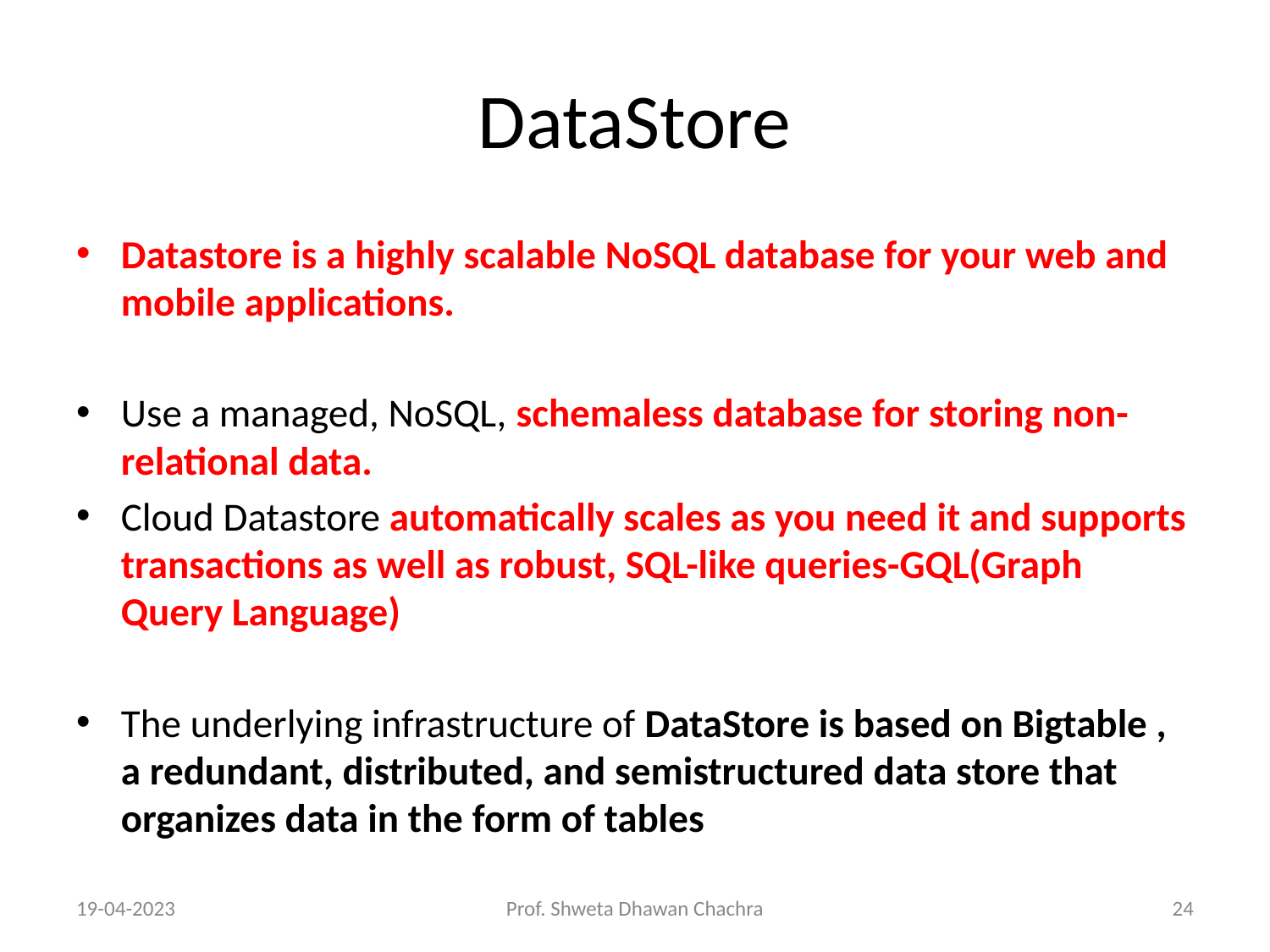

# DataStore
Datastore is a highly scalable NoSQL database for your web and mobile applications.

Use a managed, NoSQL, schemaless database for storing non-relational data.
Cloud Datastore automatically scales as you need it and supports transactions as well as robust, SQL-like queries-GQL(Graph Query Language)

The underlying infrastructure of DataStore is based on Bigtable , a redundant, distributed, and semistructured data store that organizes data in the form of tables

19-04-2023
Prof. Shweta Dhawan Chachra
24